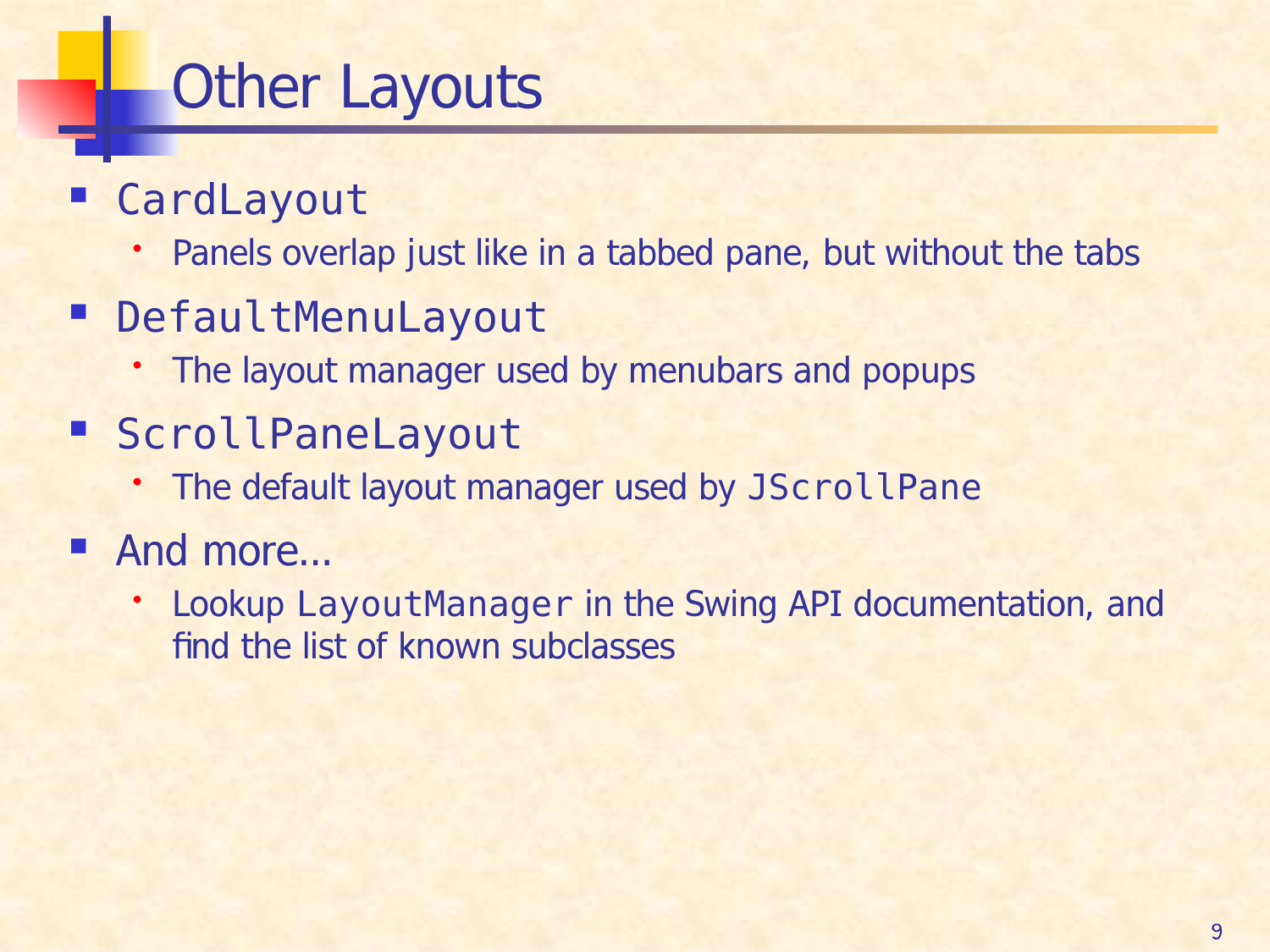

# Other Layouts
CardLayout
Panels overlap just like in a tabbed pane, but without the tabs
DefaultMenuLayout
The layout manager used by menubars and popups
ScrollPaneLayout
The default layout manager used by JScrollPane
And more…
Lookup LayoutManager in the Swing API documentation, and find the list of known subclasses

9